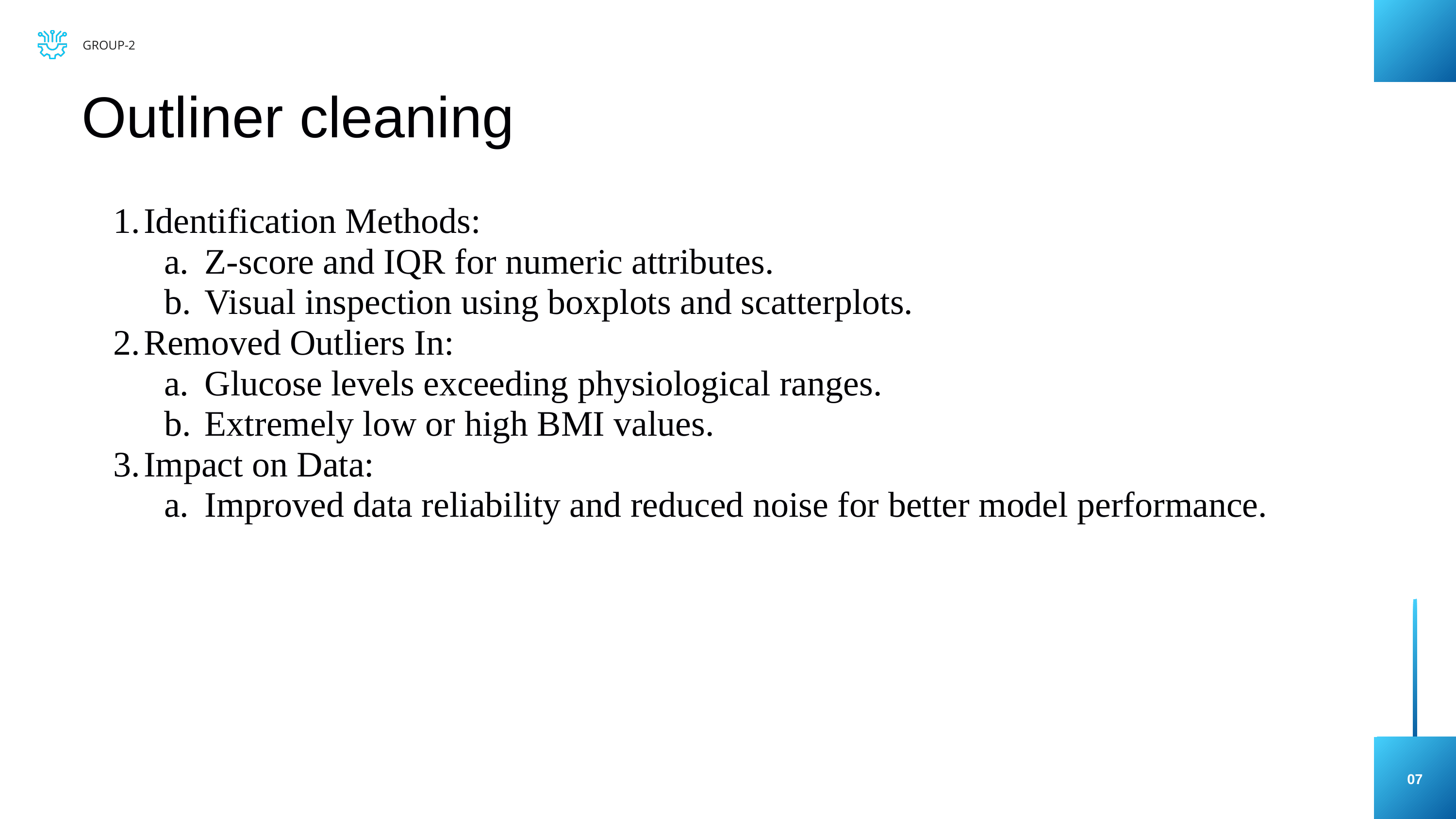

GROUP-2
Outliner cleaning
Identification Methods:
Z-score and IQR for numeric attributes.
Visual inspection using boxplots and scatterplots.
Removed Outliers In:
Glucose levels exceeding physiological ranges.
Extremely low or high BMI values.
Impact on Data:
Improved data reliability and reduced noise for better model performance.

07